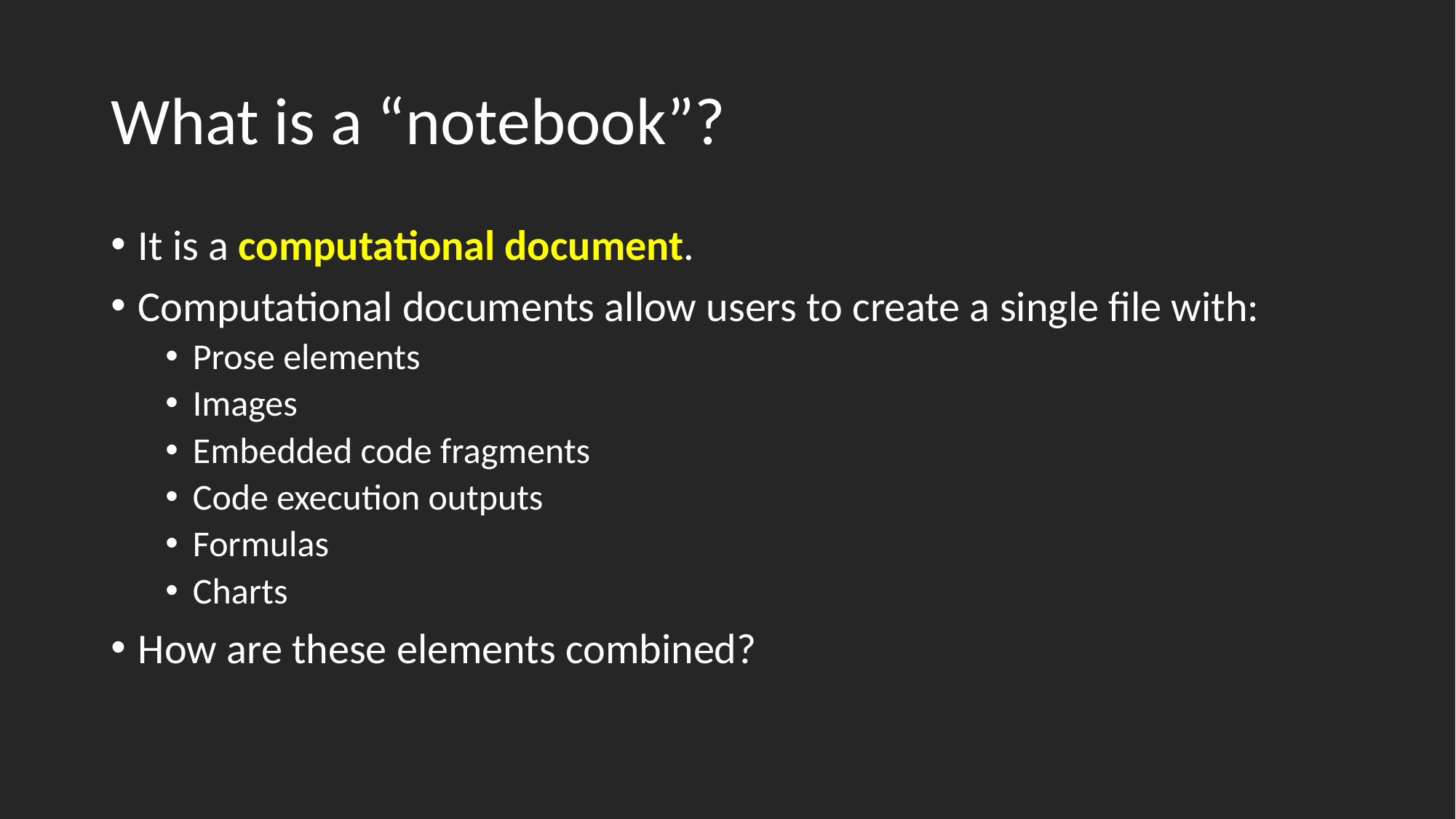

# What is a “notebook”?
It is a computational document.
Computational documents allow users to create a single file with:
Prose elements
Images
Embedded code fragments
Code execution outputs
Formulas
Charts
How are these elements combined?